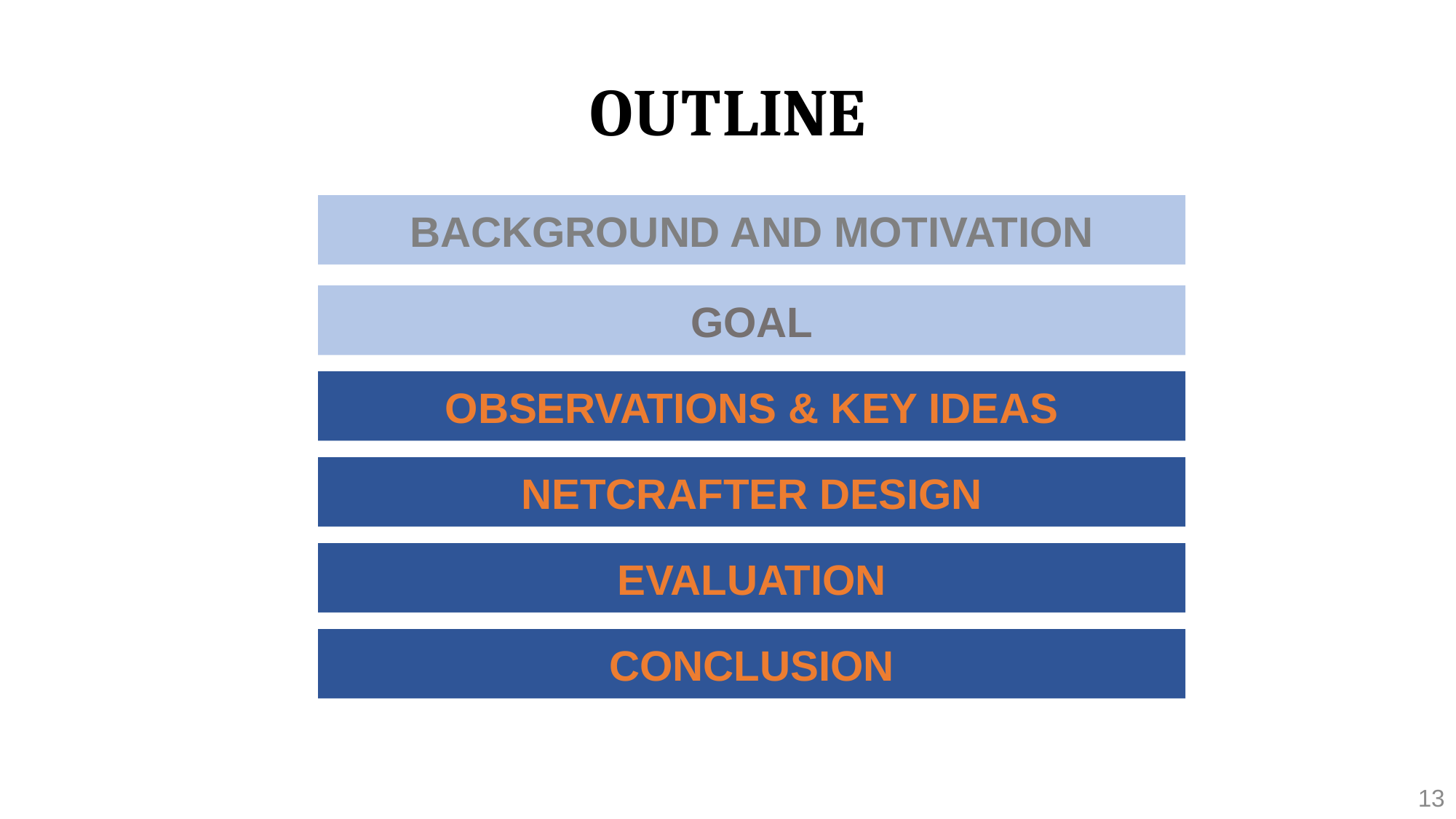

# OUTLINE
BACKGROUND AND MOTIVATION
GOAL
OBSERVATIONS & KEY IDEAS
NETCRAFTER DESIGN
EVALUATION
CONCLUSION
13